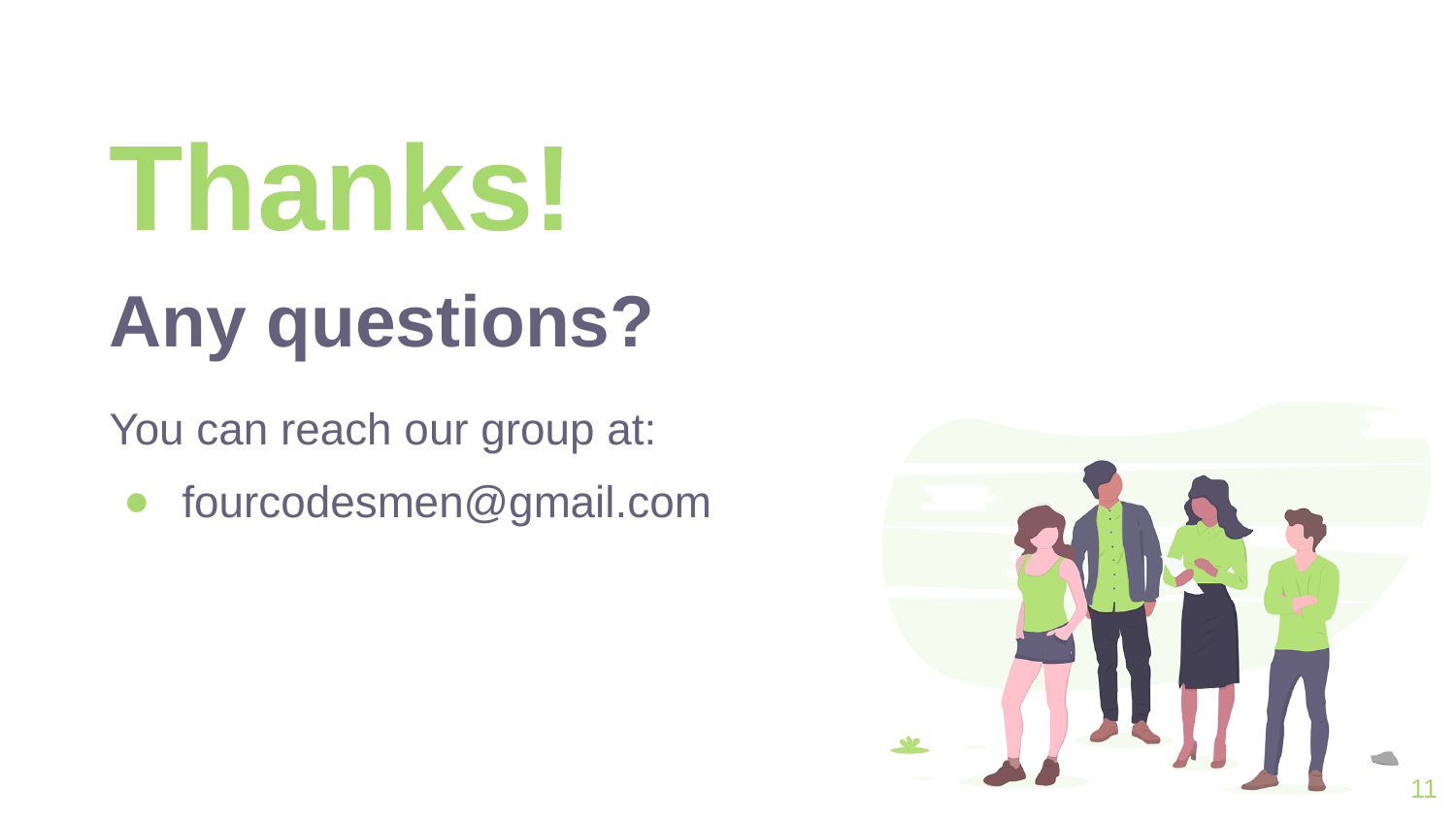

Thanks!
Any questions?
You can reach our group at:
fourcodesmen@gmail.com
11